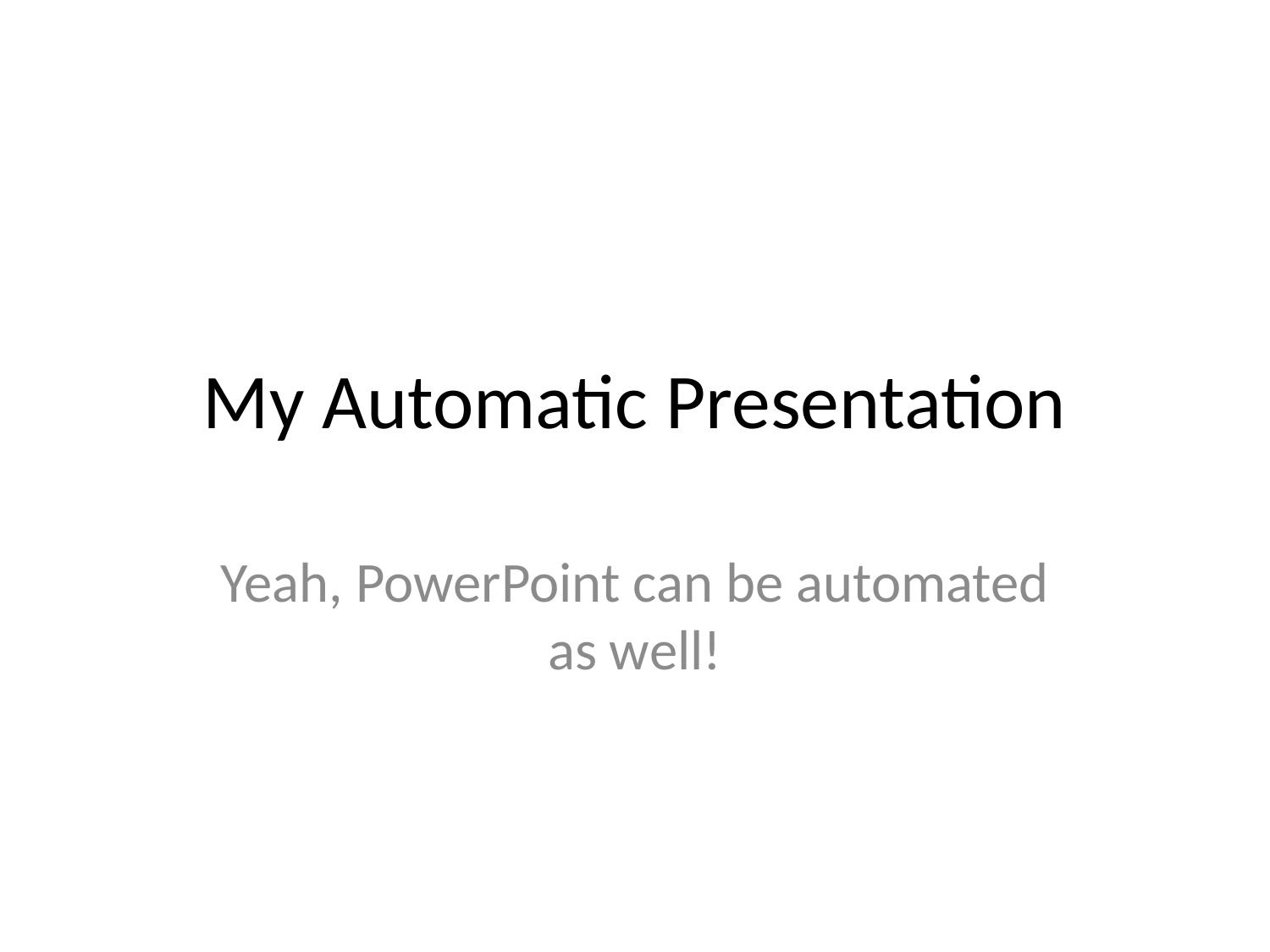

# My Automatic Presentation
Yeah, PowerPoint can be automated as well!